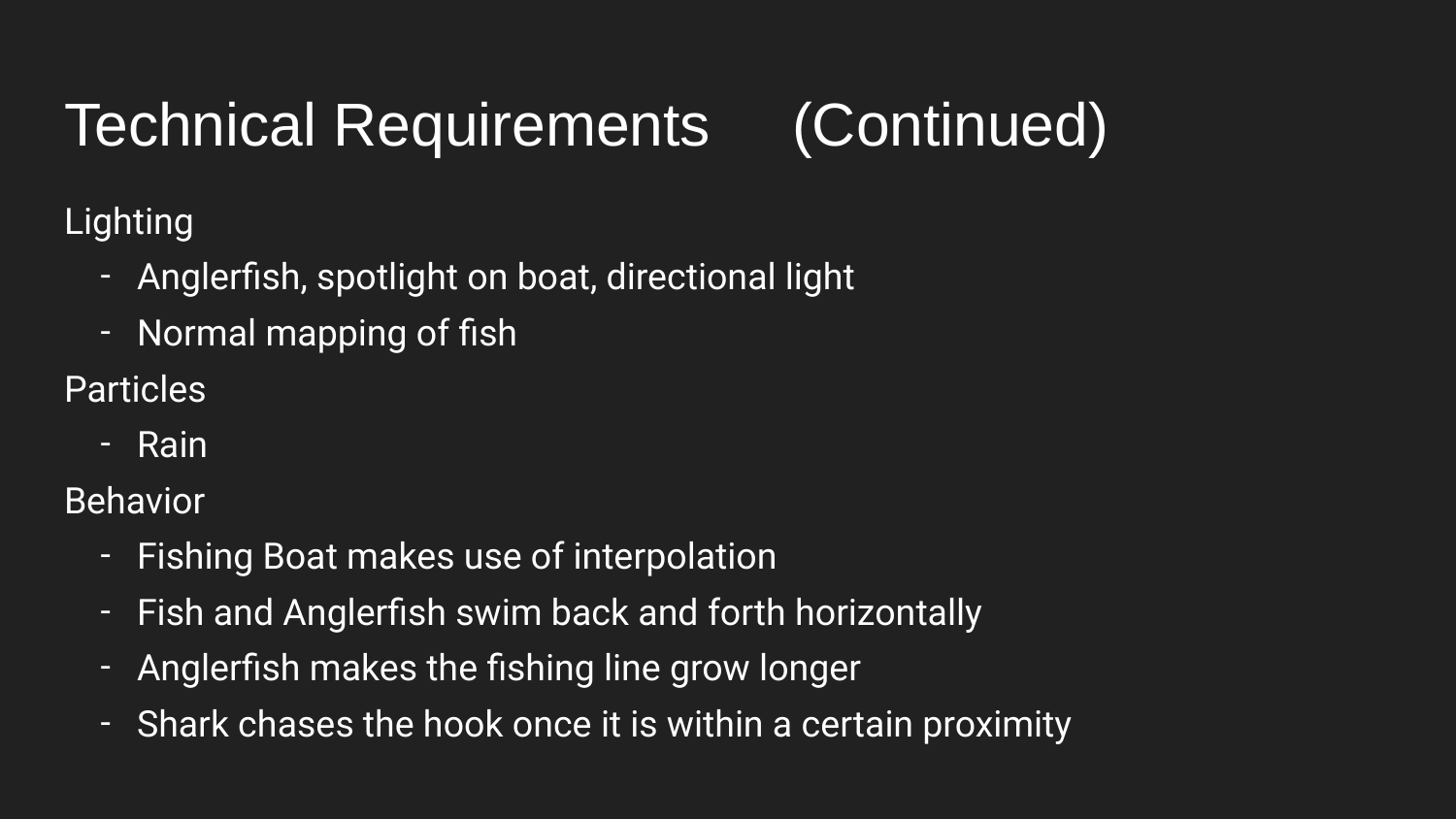

# Technical Requirements	(Continued)
Lighting
Anglerfish, spotlight on boat, directional light
Normal mapping of fish
Particles
Rain
Behavior
Fishing Boat makes use of interpolation
Fish and Anglerfish swim back and forth horizontally
Anglerfish makes the fishing line grow longer
Shark chases the hook once it is within a certain proximity